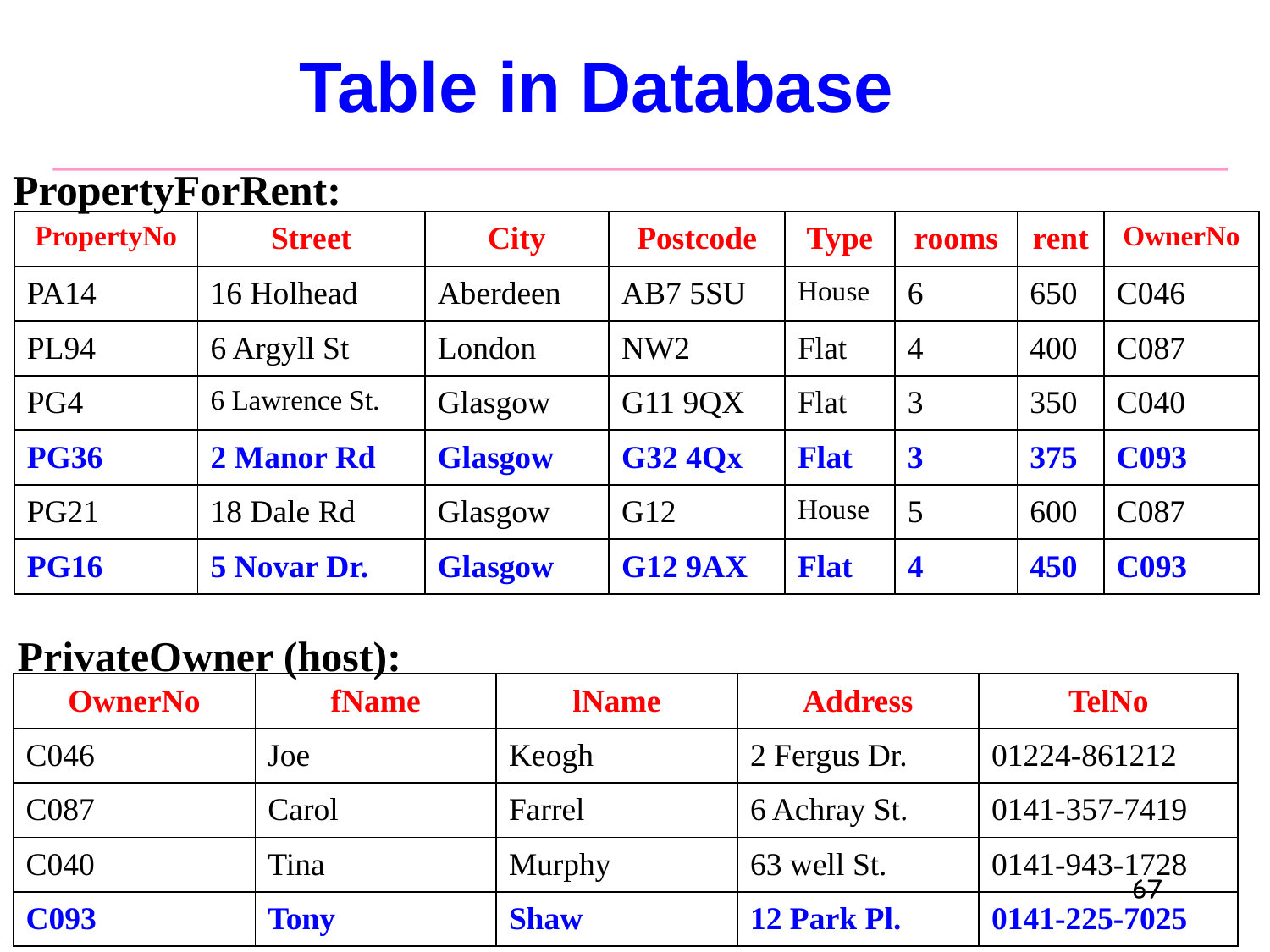

# Table in Database
PropertyForRent:
| PropertyNo | Street | City | Postcode | Type | rooms | rent | OwnerNo |
| --- | --- | --- | --- | --- | --- | --- | --- |
| PA14 | 16 Holhead | Aberdeen | AB7 5SU | House | 6 | 650 | C046 |
| PL94 | 6 Argyll St | London | NW2 | Flat | 4 | 400 | C087 |
| PG4 | 6 Lawrence St. | Glasgow | G11 9QX | Flat | 3 | 350 | C040 |
| PG36 | 2 Manor Rd | Glasgow | G32 4Qx | Flat | 3 | 375 | C093 |
| PG21 | 18 Dale Rd | Glasgow | G12 | House | 5 | 600 | C087 |
| PG16 | 5 Novar Dr. | Glasgow | G12 9AX | Flat | 4 | 450 | C093 |
PrivateOwner (host):
| OwnerNo | fName | lName | Address | TelNo |
| --- | --- | --- | --- | --- |
| C046 | Joe | Keogh | 2 Fergus Dr. | 01224-861212 |
| C087 | Carol | Farrel | 6 Achray St. | 0141-357-7419 |
| C040 | Tina | Murphy | 63 well St. | 0141-943-1728 |
| C093 | Tony | Shaw | 12 Park Pl. | 0141-225-7025 |
67